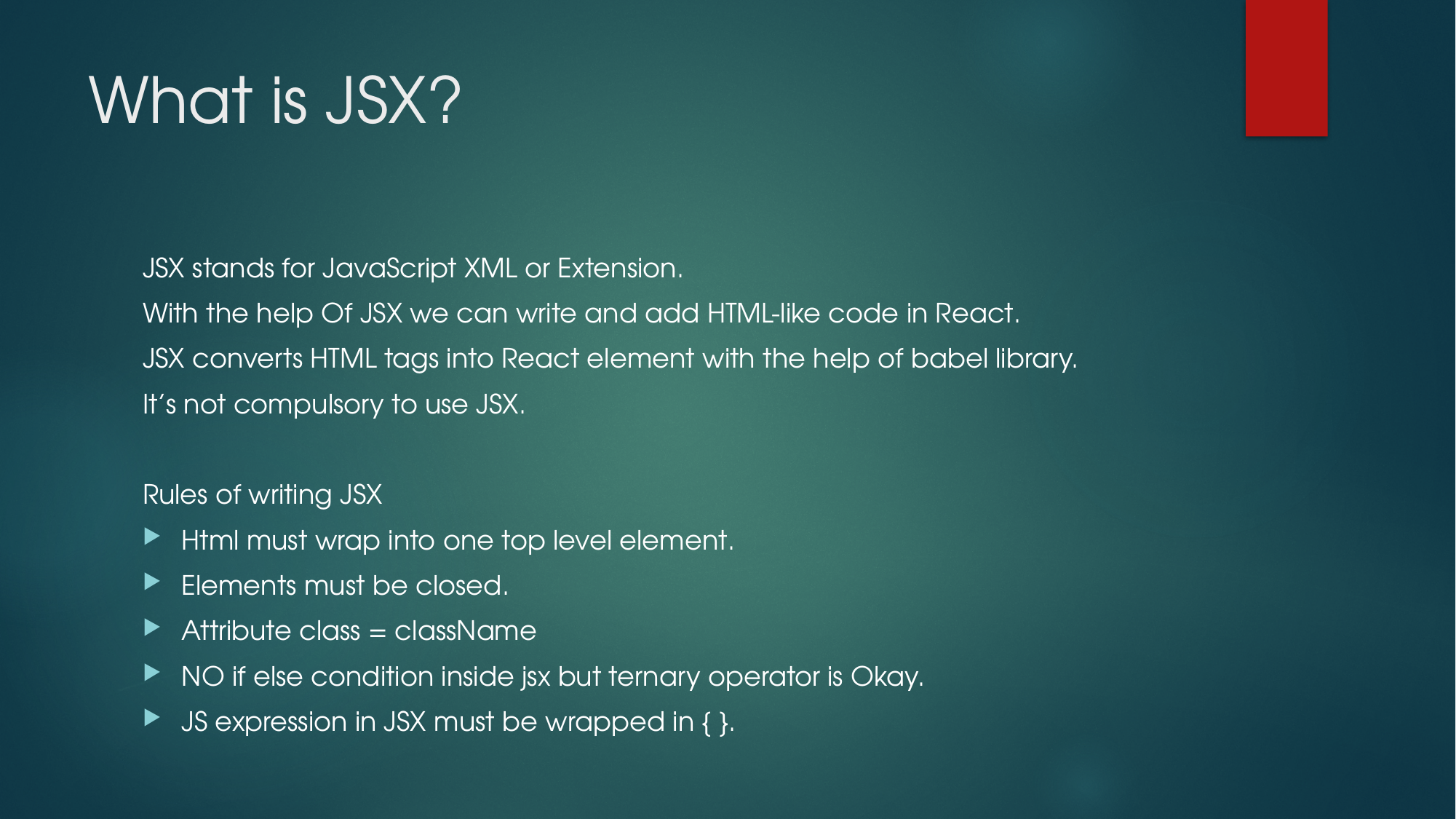

# What is JSX?
JSX stands for JavaScript XML or Extension.
With the help Of JSX we can write and add HTML-like code in React.
JSX converts HTML tags into React element with the help of babel library.
It’s not compulsory to use JSX.

Rules of writing JSX
Html must wrap into one top level element.
Elements must be closed.
Attribute class = className
NO if else condition inside jsx but ternary operator is Okay.
JS expression in JSX must be wrapped in { }.